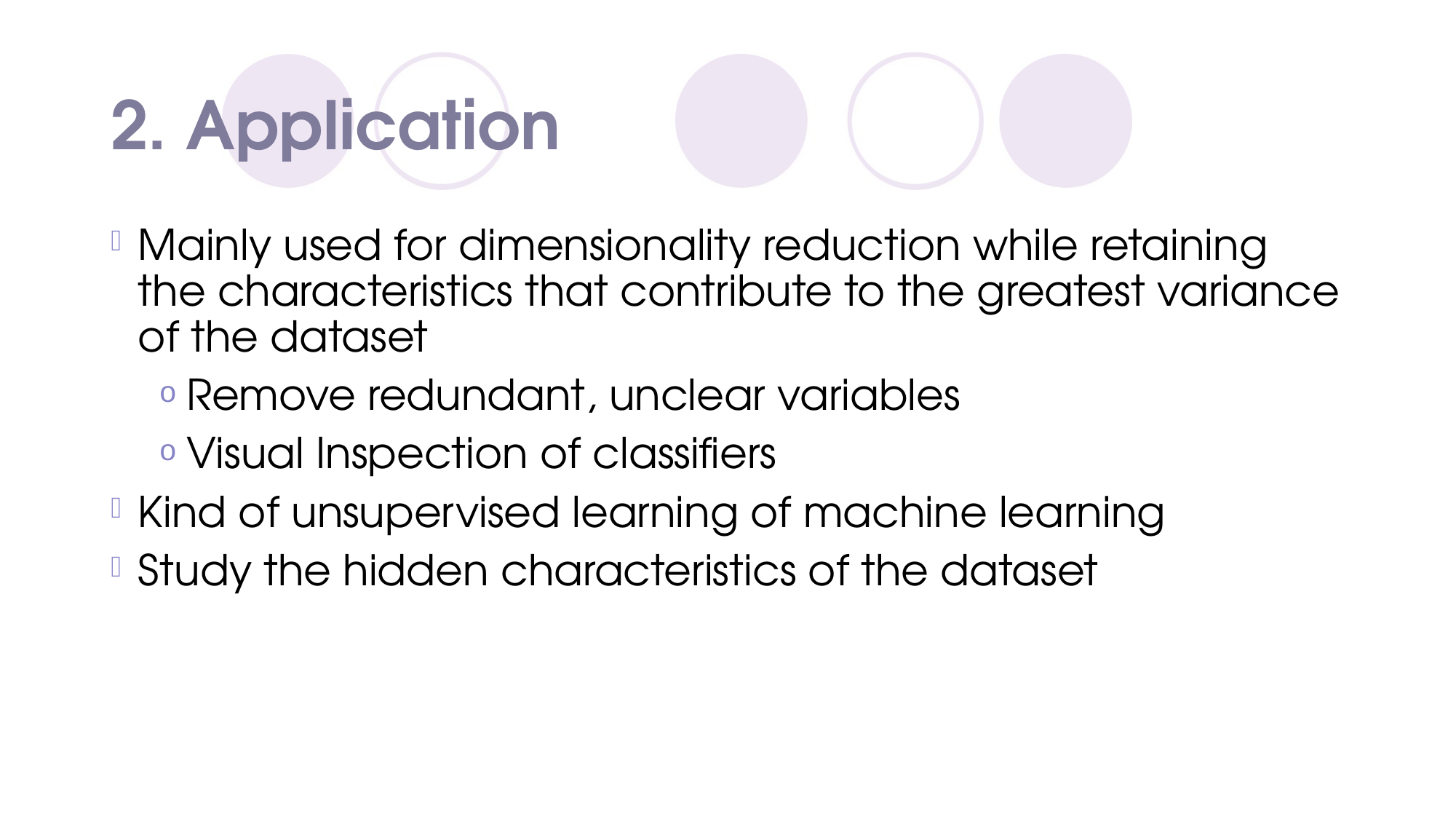

# 2. Application
Mainly used for dimensionality reduction while retaining the characteristics that contribute to the greatest variance of the dataset
Remove redundant, unclear variables
Visual Inspection of classifiers
Kind of unsupervised learning of machine learning
Study the hidden characteristics of the dataset